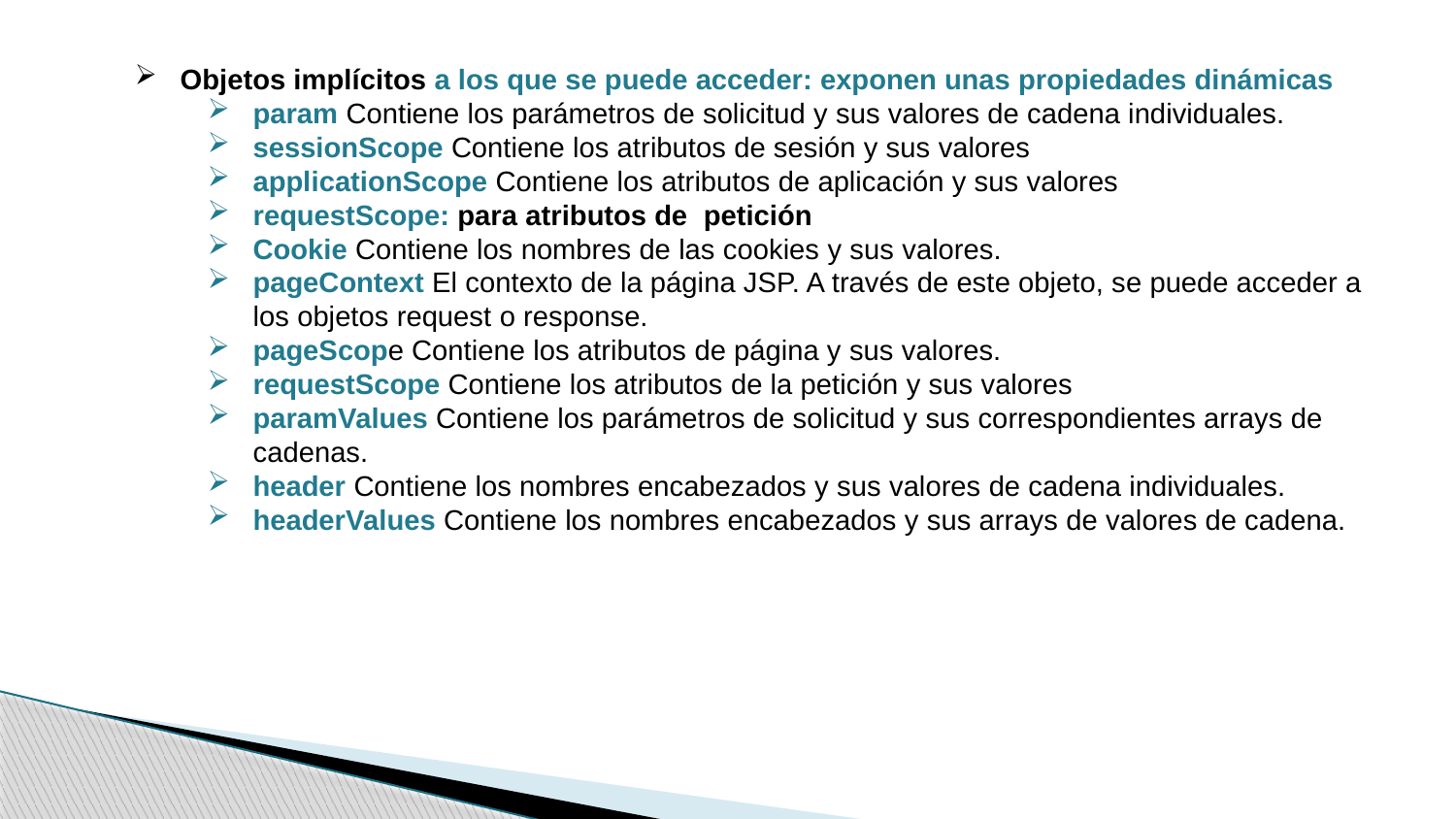

Objetos implícitos a los que se puede acceder: exponen unas propiedades dinámicas
param Contiene los parámetros de solicitud y sus valores de cadena individuales.
sessionScope Contiene los atributos de sesión y sus valores
applicationScope Contiene los atributos de aplicación y sus valores
requestScope: para atributos de  petición
Cookie Contiene los nombres de las cookies y sus valores.
pageContext El contexto de la página JSP. A través de este objeto, se puede acceder a los objetos request o response.
pageScope Contiene los atributos de página y sus valores.
requestScope Contiene los atributos de la petición y sus valores
paramValues Contiene los parámetros de solicitud y sus correspondientes arrays de cadenas.
header Contiene los nombres encabezados y sus valores de cadena individuales.
headerValues Contiene los nombres encabezados y sus arrays de valores de cadena.